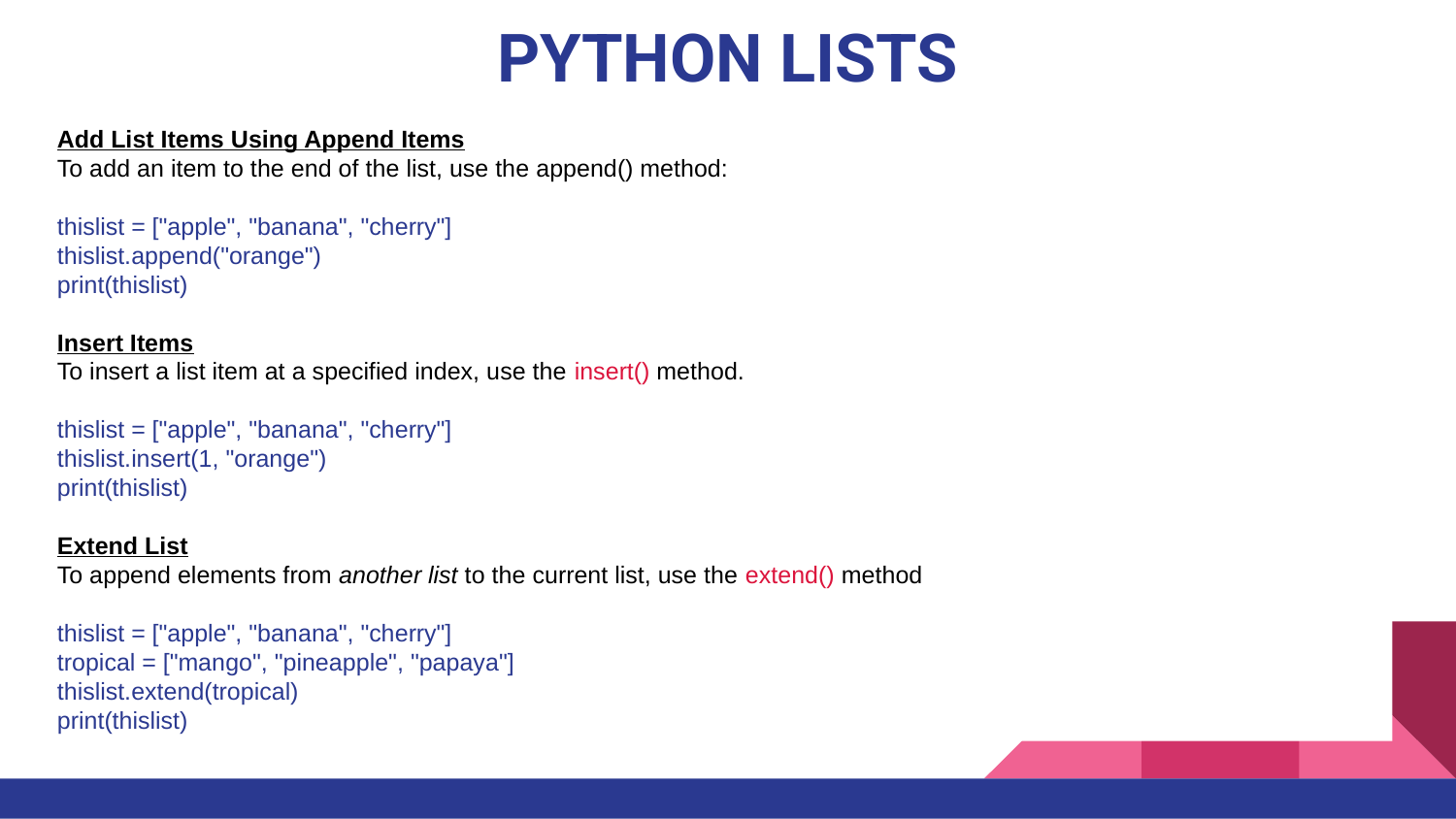

# PYTHON LISTS
Add List Items Using Append Items
To add an item to the end of the list, use the append() method:

thislist = ["apple", "banana", "cherry"]
thislist.append("orange")
print(thislist)

Insert Items
To insert a list item at a specified index, use the insert() method.

thislist = ["apple", "banana", "cherry"]
thislist.insert(1, "orange")
print(thislist)

Extend List
To append elements from another list to the current list, use the extend() method

thislist = ["apple", "banana", "cherry"]
tropical = ["mango", "pineapple", "papaya"]
thislist.extend(tropical)
print(thislist)